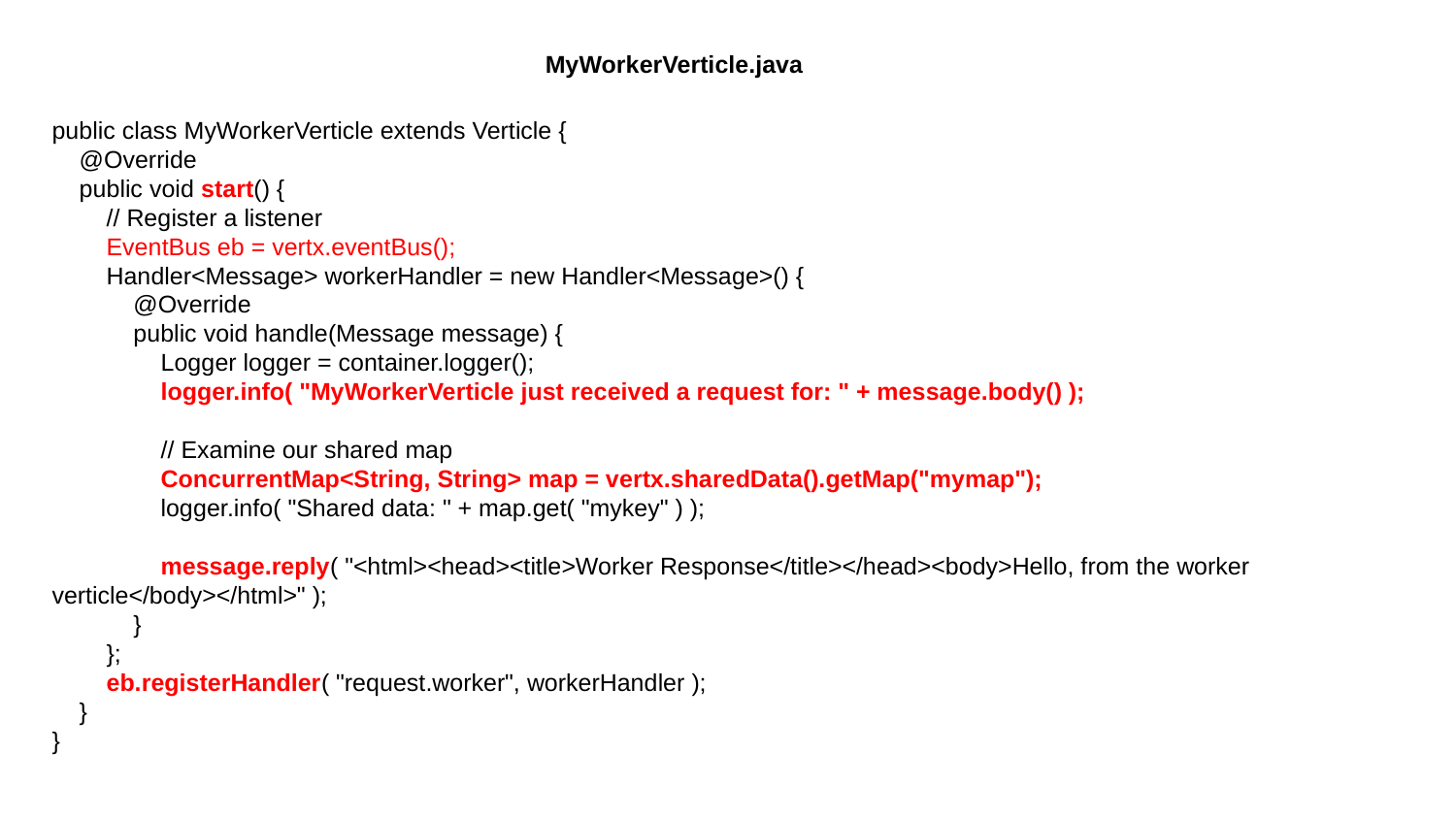

MyWorkerVerticle.java
public class MyWorkerVerticle extends Verticle {
    @Override
    public void start() {
        // Register a listener
        EventBus eb = vertx.eventBus();
        Handler<Message> workerHandler = new Handler<Message>() {
            @Override
            public void handle(Message message) {
                Logger logger = container.logger();
                logger.info( "MyWorkerVerticle just received a request for: " + message.body() );

                // Examine our shared map
                ConcurrentMap<String, String> map = vertx.sharedData().getMap("mymap");
                logger.info( "Shared data: " + map.get( "mykey" ) );

                message.reply( "<html><head><title>Worker Response</title></head><body>Hello, from the worker verticle</body></html>" );
            }
        };
        eb.registerHandler( "request.worker", workerHandler );
    }
}